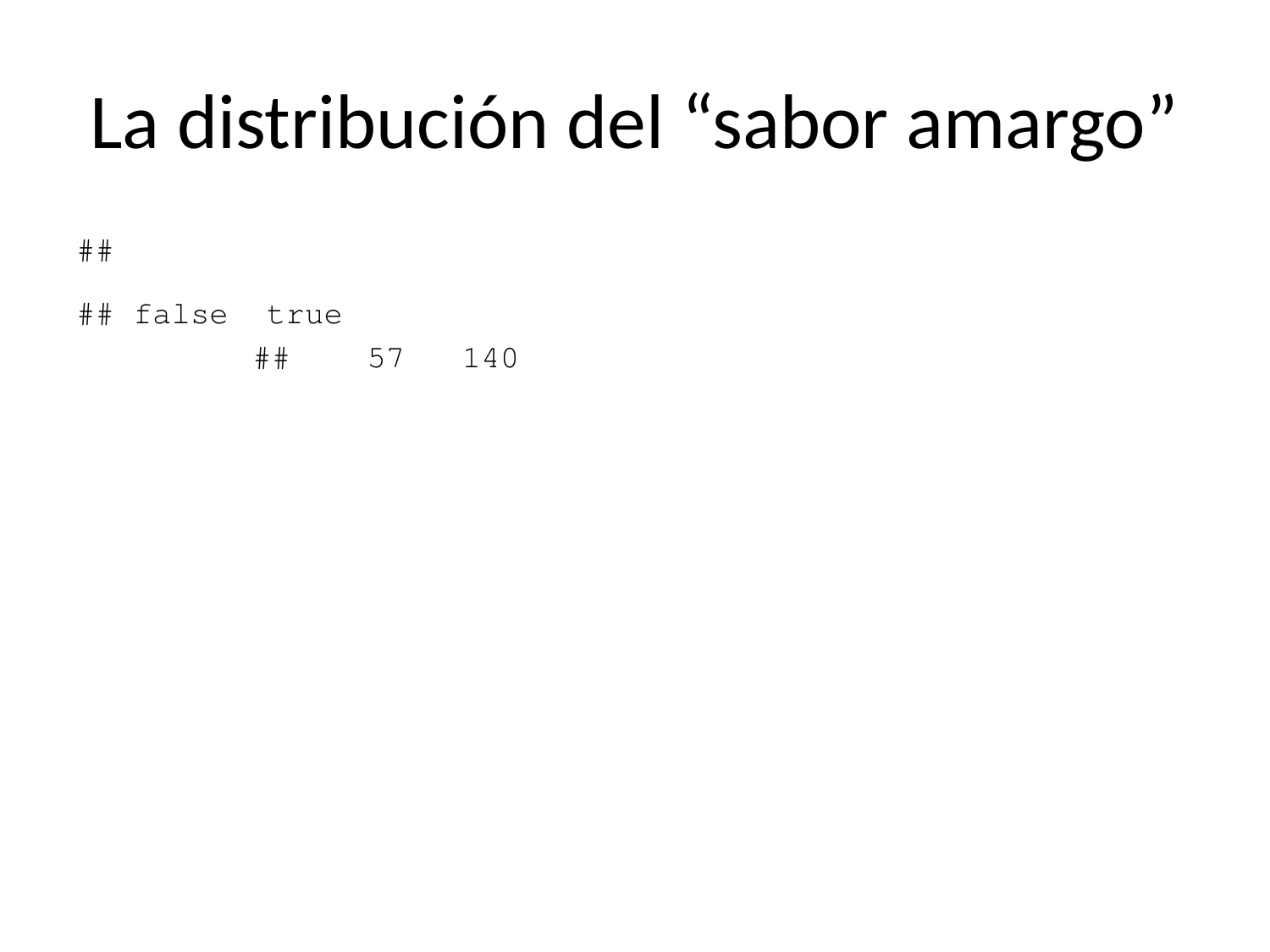

# La distribución del “sabor amargo”
##
## false  true
##    57   140